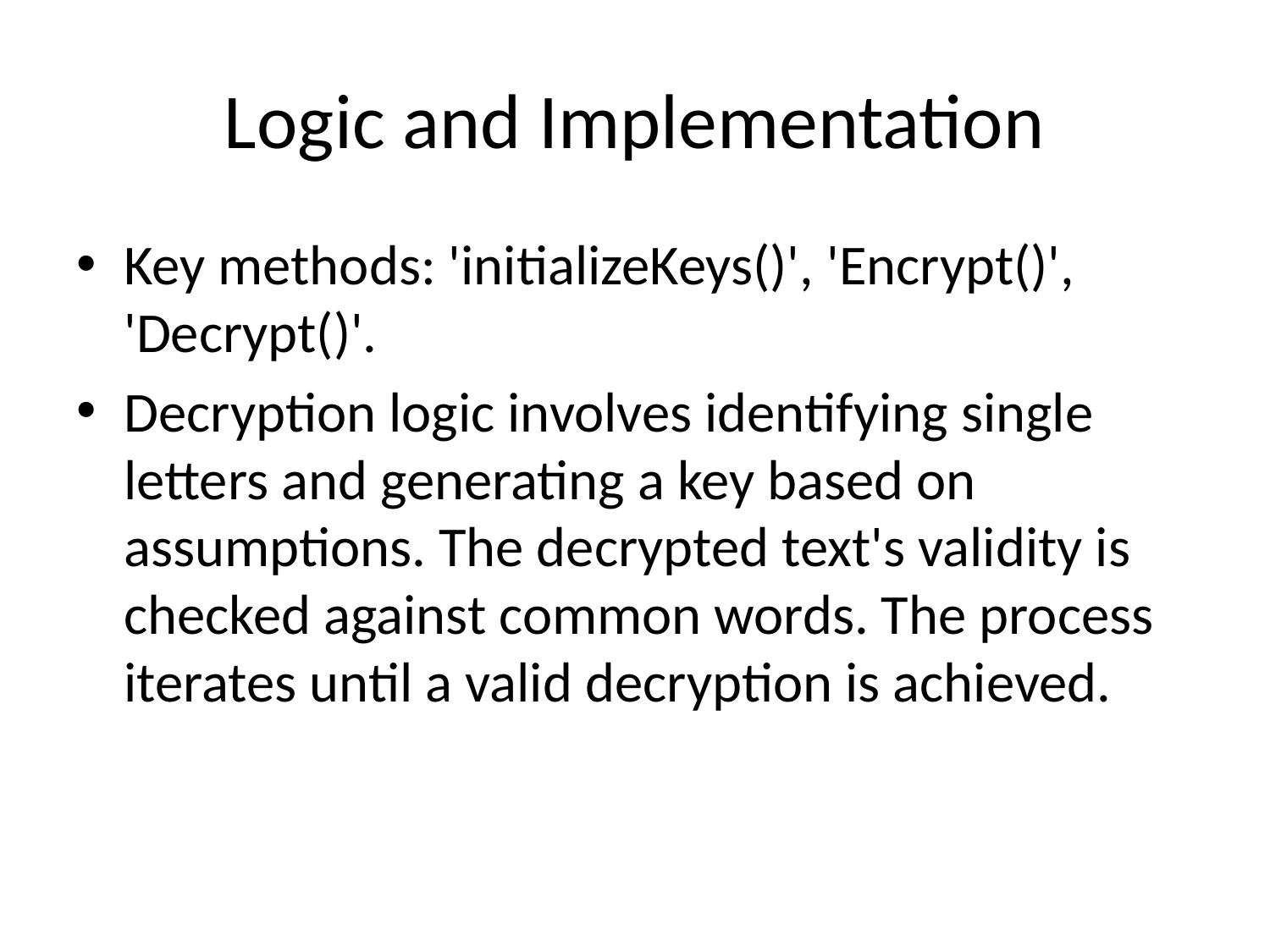

# Logic and Implementation
Key methods: 'initializeKeys()', 'Encrypt()', 'Decrypt()'.
Decryption logic involves identifying single letters and generating a key based on assumptions. The decrypted text's validity is checked against common words. The process iterates until a valid decryption is achieved.